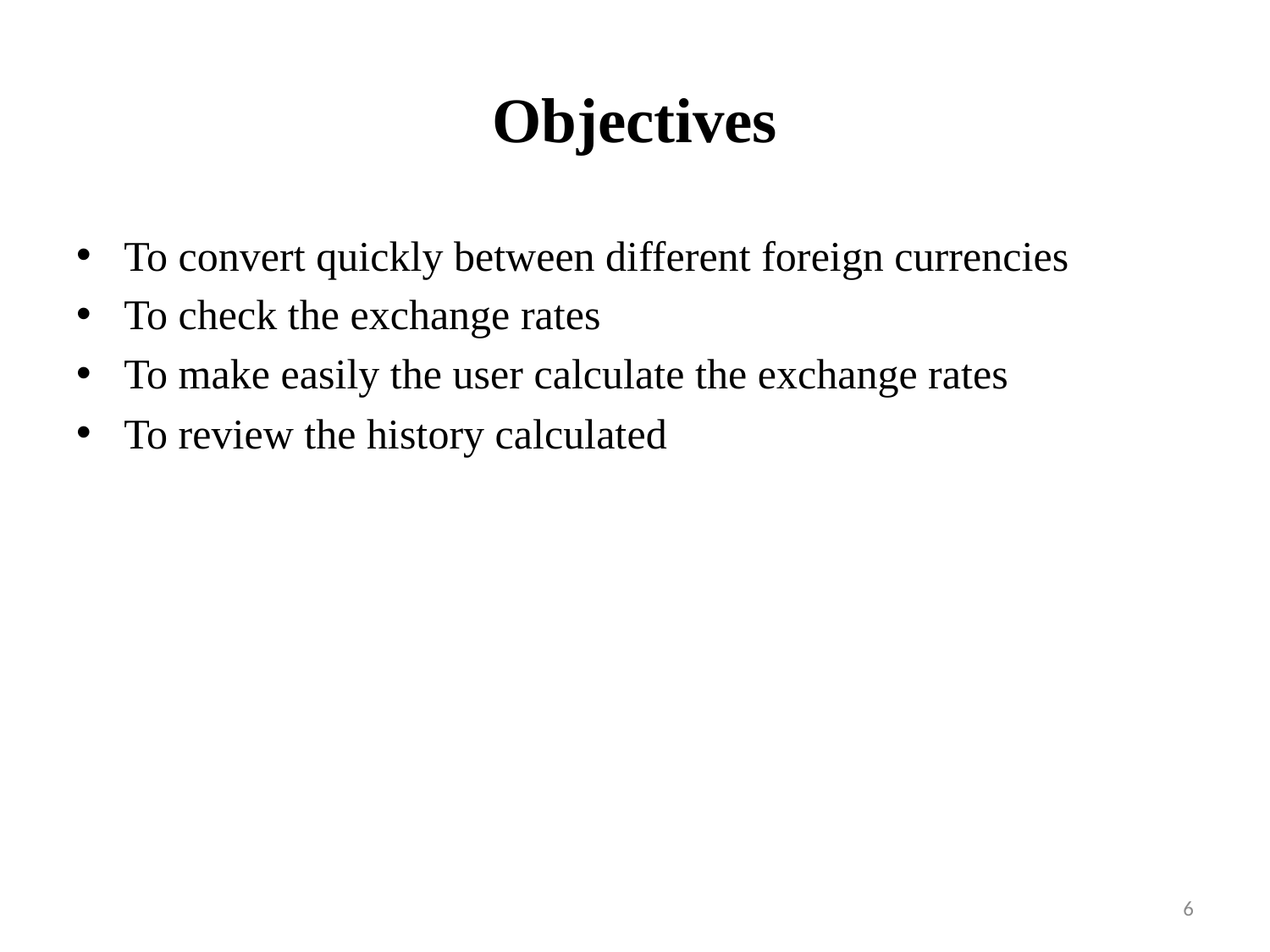

# Objectives
To convert quickly between different foreign currencies
To check the exchange rates
To make easily the user calculate the exchange rates
To review the history calculated

6